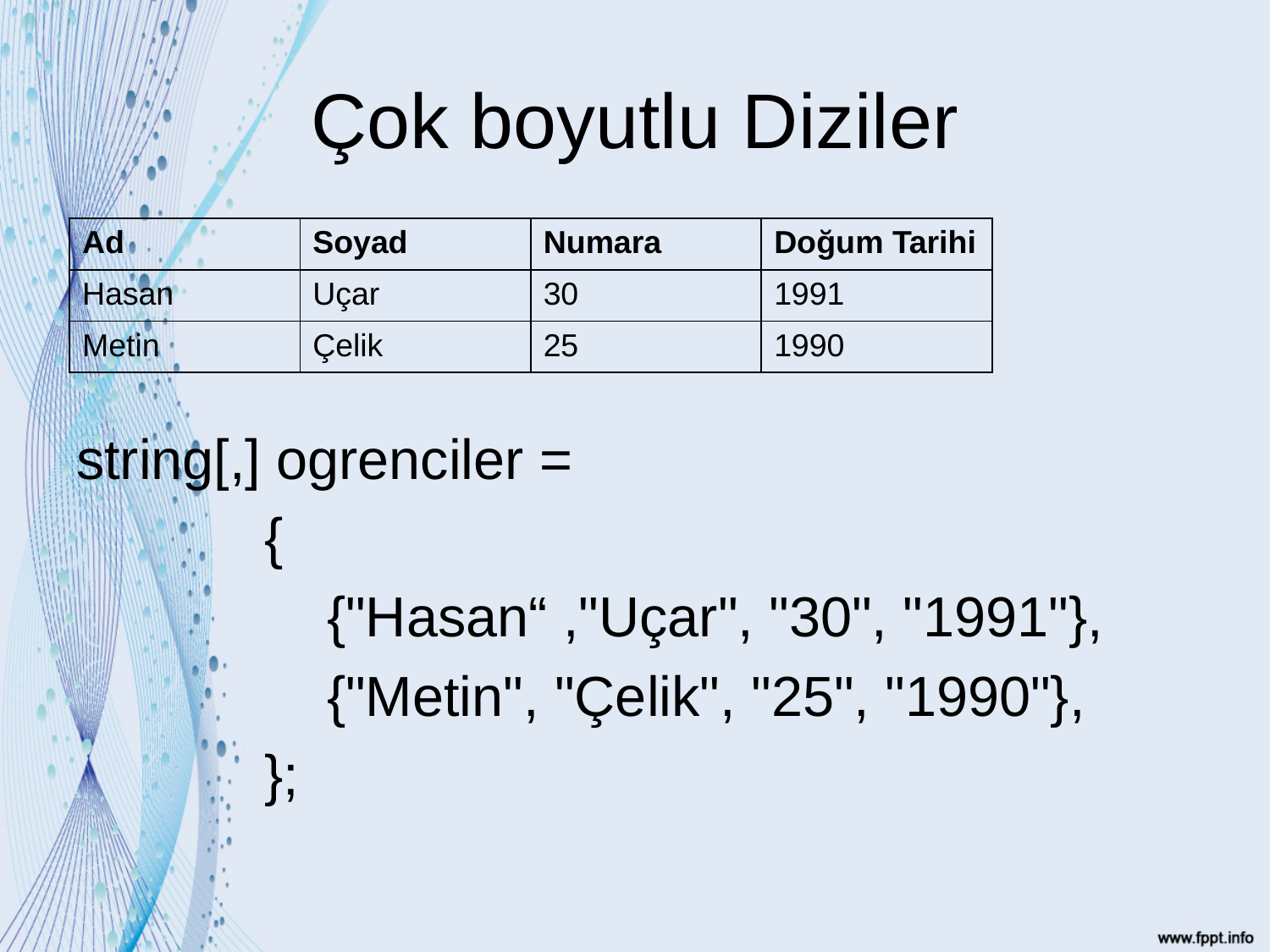

# Çok boyutlu Diziler
| Ad | Soyad | Numara | Doğum Tarihi |
| --- | --- | --- | --- |
| Hasan | Uçar | 30 | 1991 |
| Metin | Çelik | 25 | 1990 |
string[,] ogrenciler =
            {
                {"Hasan“ ,"Uçar", "30", "1991"},
                {"Metin", "Çelik", "25", "1990"},
            };